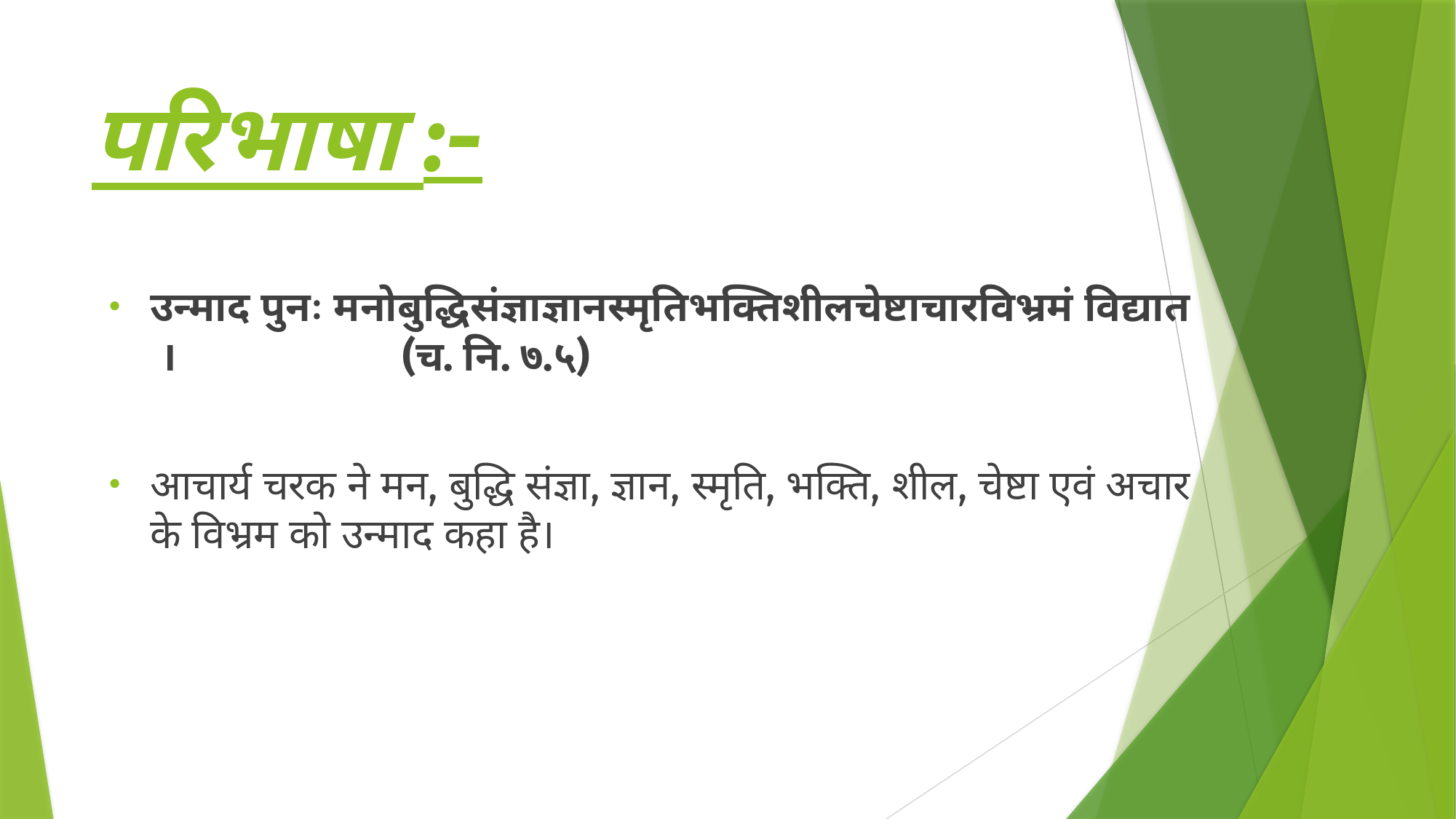

# परिभाषा :-
उन्माद पुनः मनोबुद्धिसंज्ञाज्ञानस्मृतिभक्तिशीलचेष्टाचारविभ्रमं विद्यात  ।                     (च. नि. ७.५)

आचार्य चरक ने मन, बुद्धि संज्ञा, ज्ञान, स्मृति, भक्ति, शील, चेष्टा एवं अचार के विभ्रम को उन्माद कहा है।